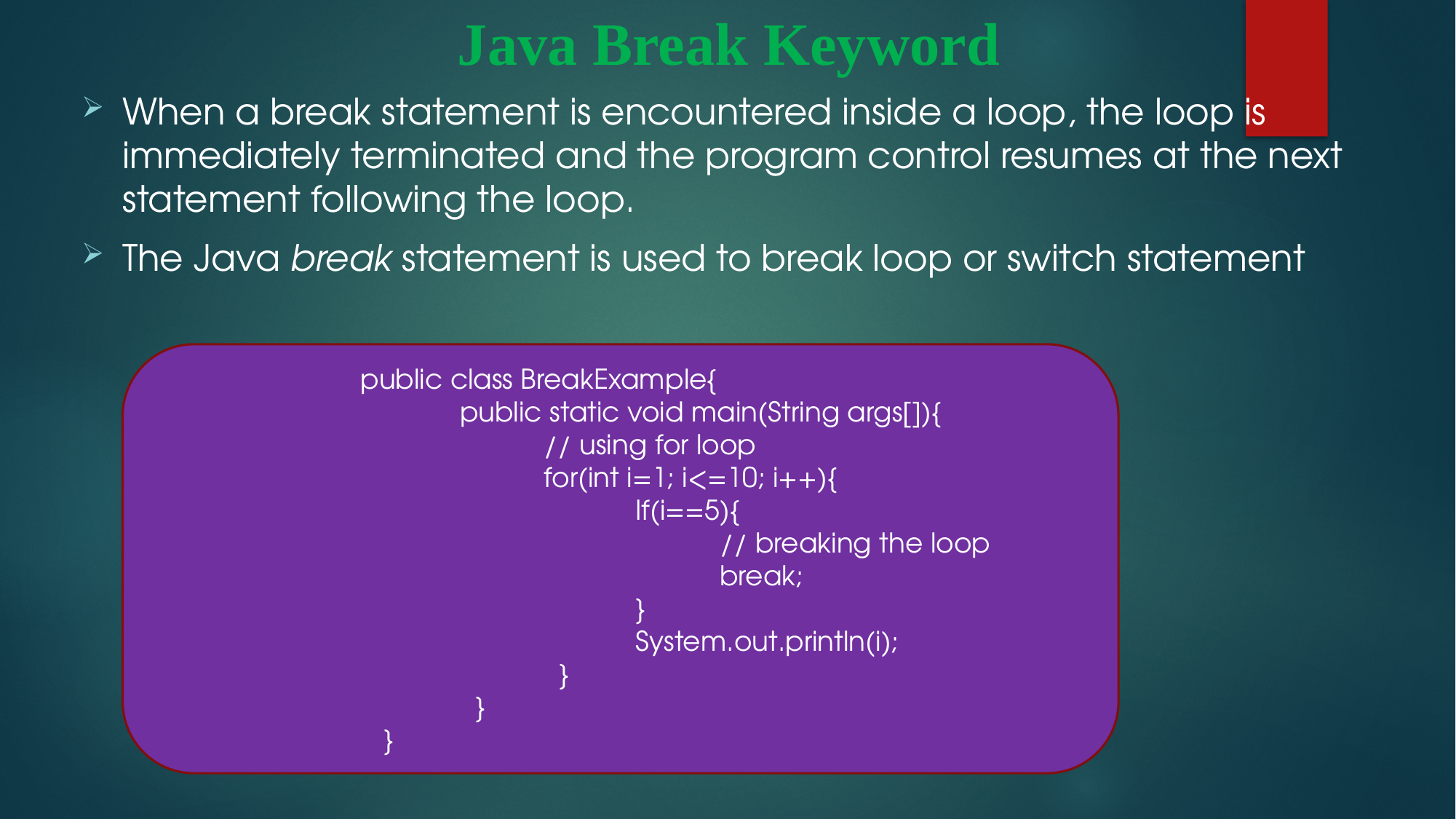

# Java Break Keyword
When a break statement is encountered inside a loop, the loop is immediately terminated and the program control resumes at the next statement following the loop.
The Java break statement is used to break loop or switch statement

                           public class BreakExample{
                                        public static void main(String args[]){
                                                   // using for loop
                                                   for(int i=1; i<=10; i++){
                                                               If(i==5){
                                                                          // breaking the loop
                                                                          break;
                                                               }
                                                               System.out.println(i);
                                                     }
                                          }
                              }